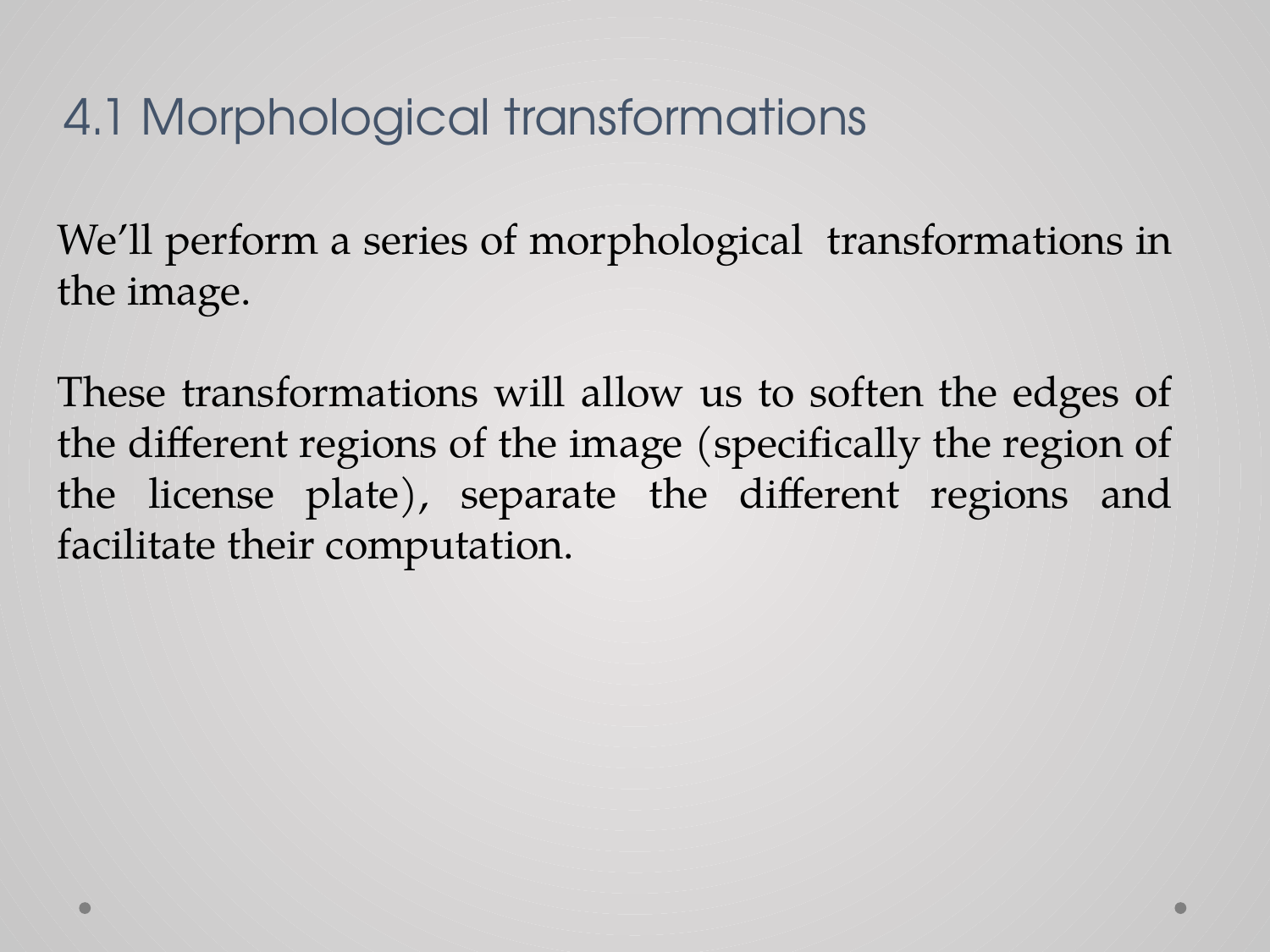

# 4.1 Morphological transformations
We’ll perform a series of morphological  transformations in the image.

These transformations will allow us to soften the edges of the different regions of the image (specifically the region of the license plate), separate the different regions and facilitate their computation.